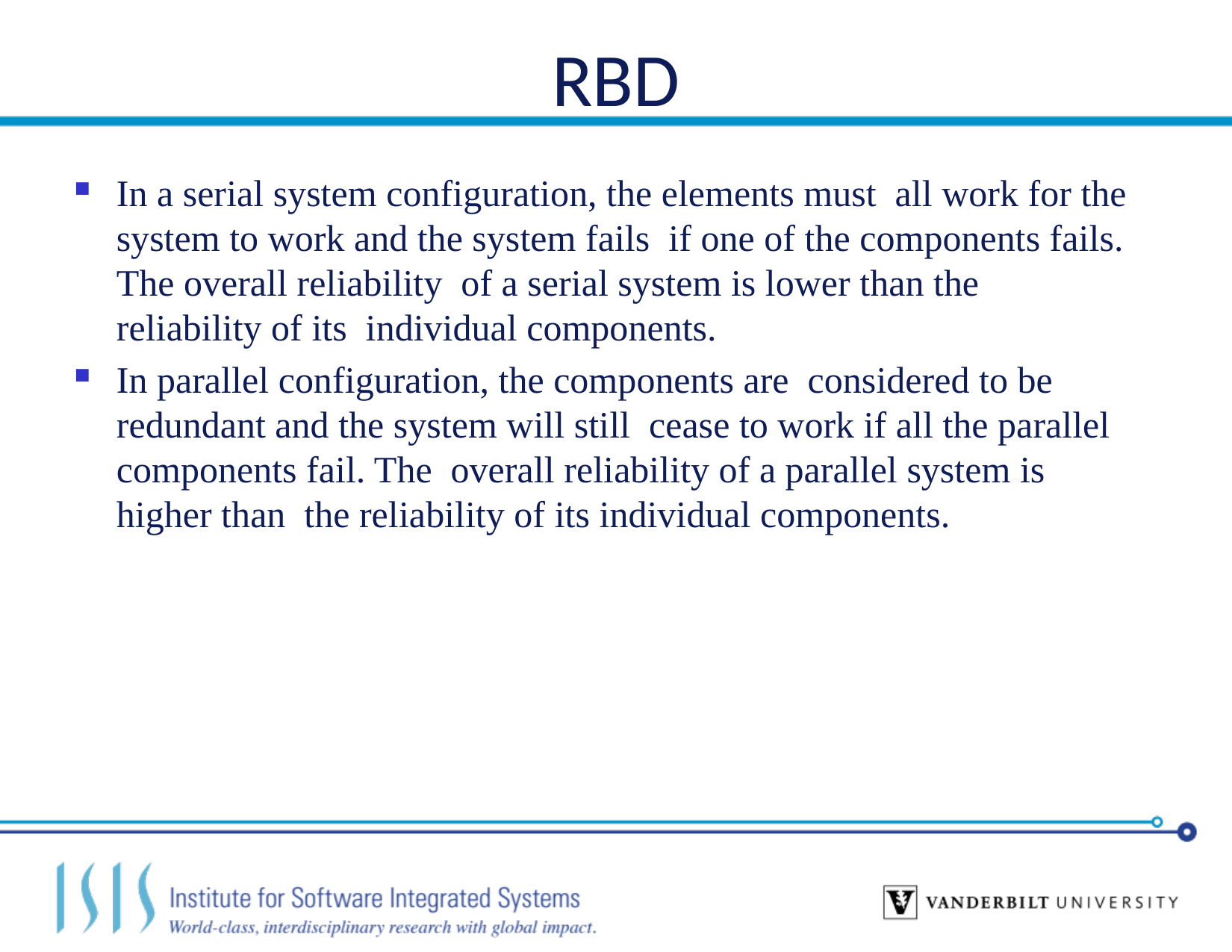

# RBD
In a serial system configuration, the elements must  all work for the system to work and the system fails  if one of the components fails. The overall reliability  of a serial system is lower than the reliability of its  individual components.
In parallel configuration, the components are  considered to be redundant and the system will still  cease to work if all the parallel components fail. The  overall reliability of a parallel system is higher than  the reliability of its individual components.